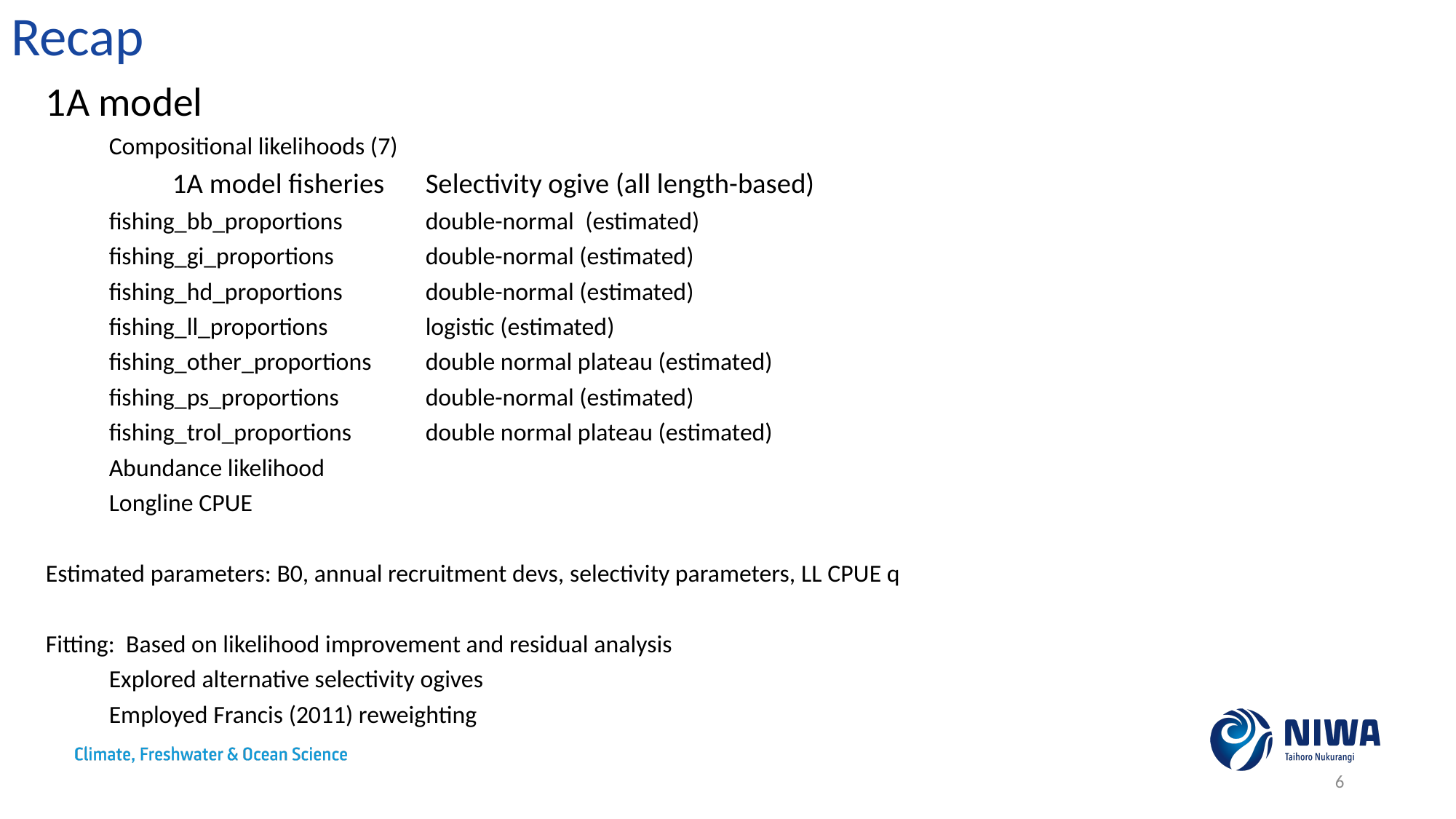

# Recap
1A model
	Compositional likelihoods (7)
	 	1A model fisheries		Selectivity ogive (all length-based)
		fishing_bb_proportions		double-normal  (estimated)
		fishing_gi_proportions		double-normal (estimated)
		fishing_hd_proportions		double-normal (estimated)
		fishing_ll_proportions		logistic (estimated)
		fishing_other_proportions		double normal plateau (estimated)
		fishing_ps_proportions		double-normal (estimated)
		fishing_trol_proportions		double normal plateau (estimated)
	Abundance likelihood
		Longline CPUE

Estimated parameters: B0, annual recruitment devs, selectivity parameters, LL CPUE q

Fitting:  Based on likelihood improvement and residual analysis
	Explored alternative selectivity ogives
	Employed Francis (2011) reweighting
6